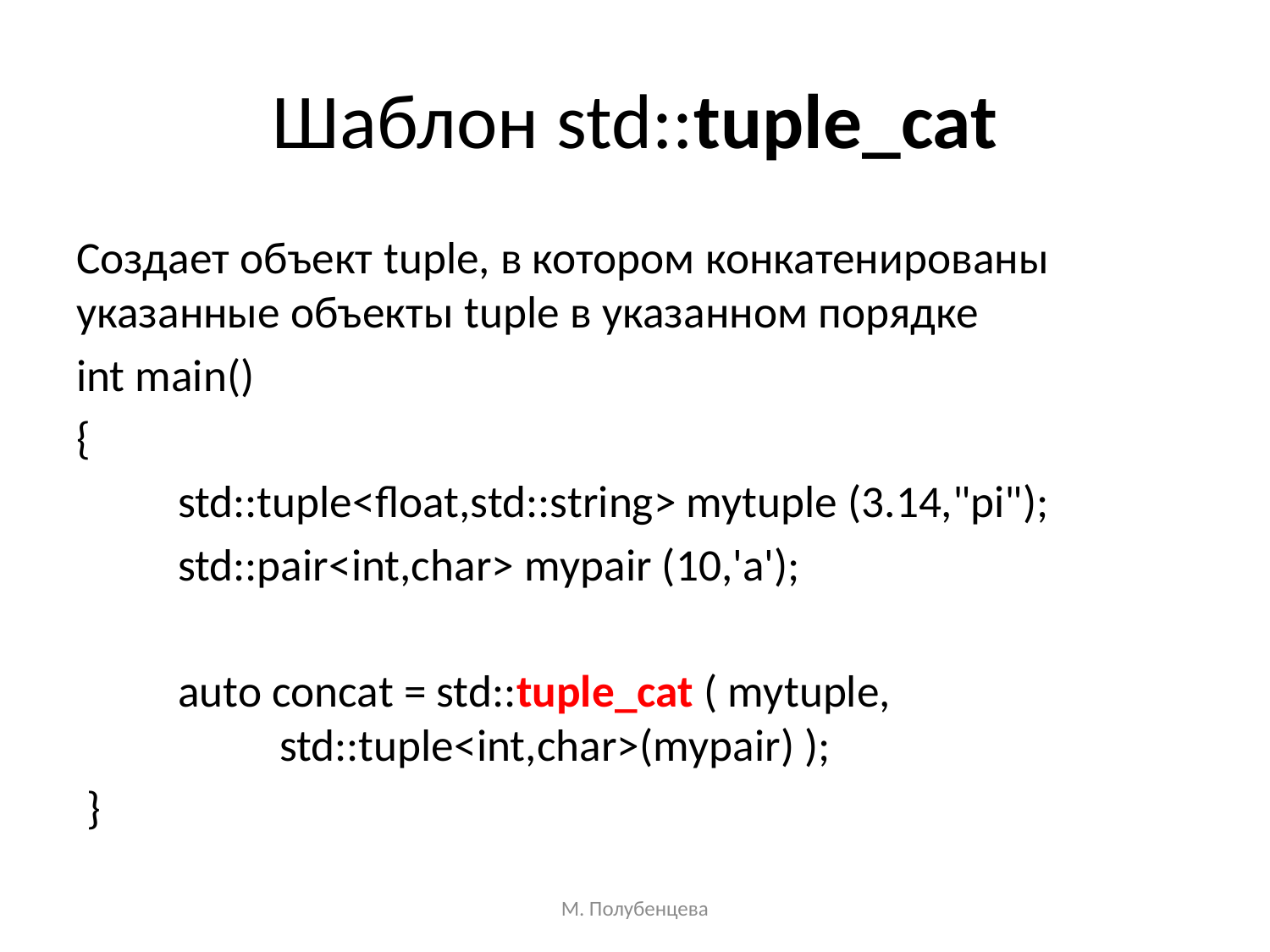

# Шаблон std::tuple_cat
Создает объект tuple, в котором конкатенированы указанные объекты tuple в указанном порядке
int main()
{
	std::tuple<float,std::string> mytuple (3.14,"pi");
	std::pair<int,char> mypair (10,'a');

	auto concat = std::tuple_cat ( mytuple, 				std::tuple<int,char>(mypair) );
 }
М. Полубенцева